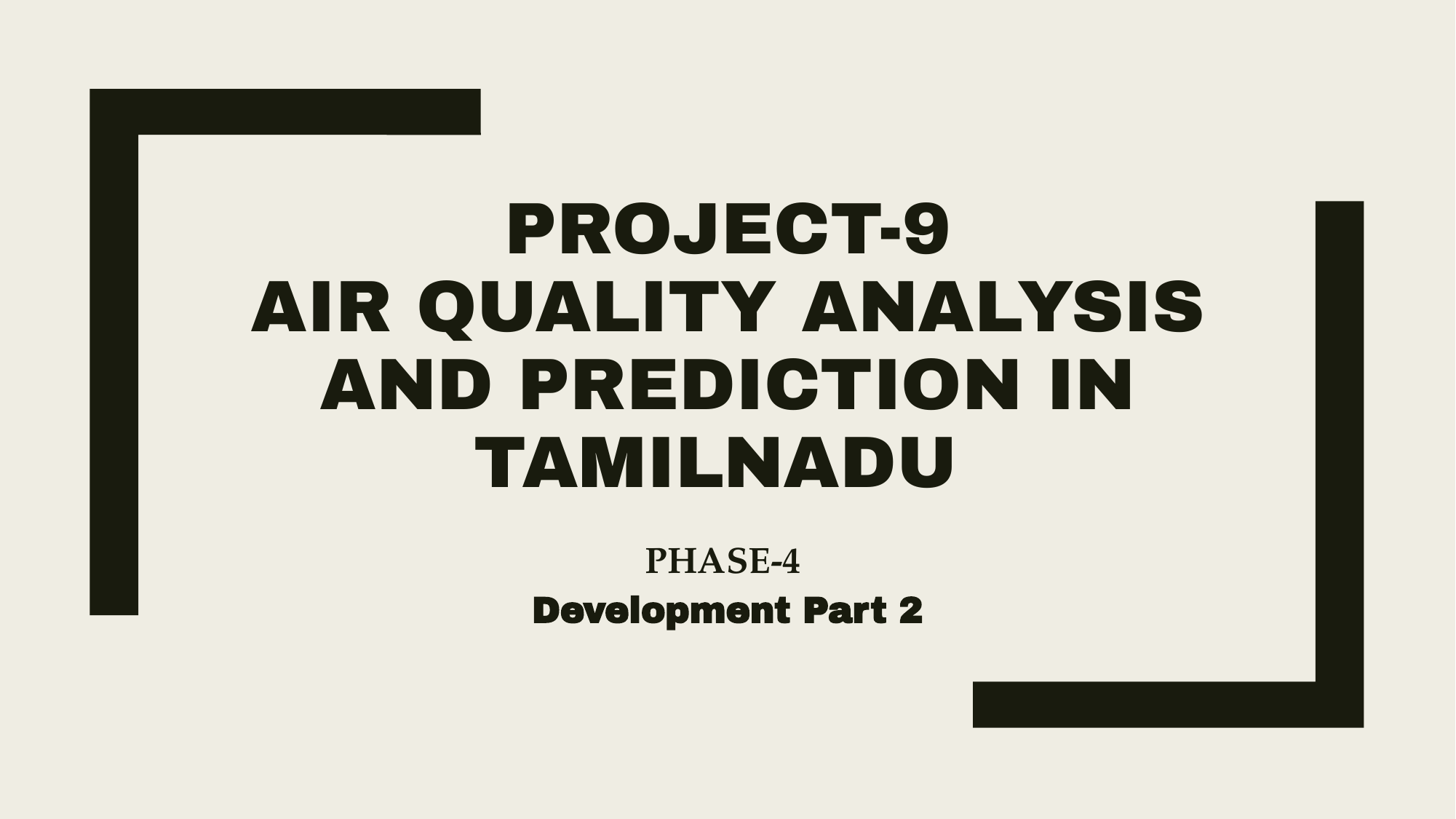

# project-9 AIR QUALITY ANALYSIS AND PREDICTION IN TAMILNADU
PHASE-4
Development Part 2